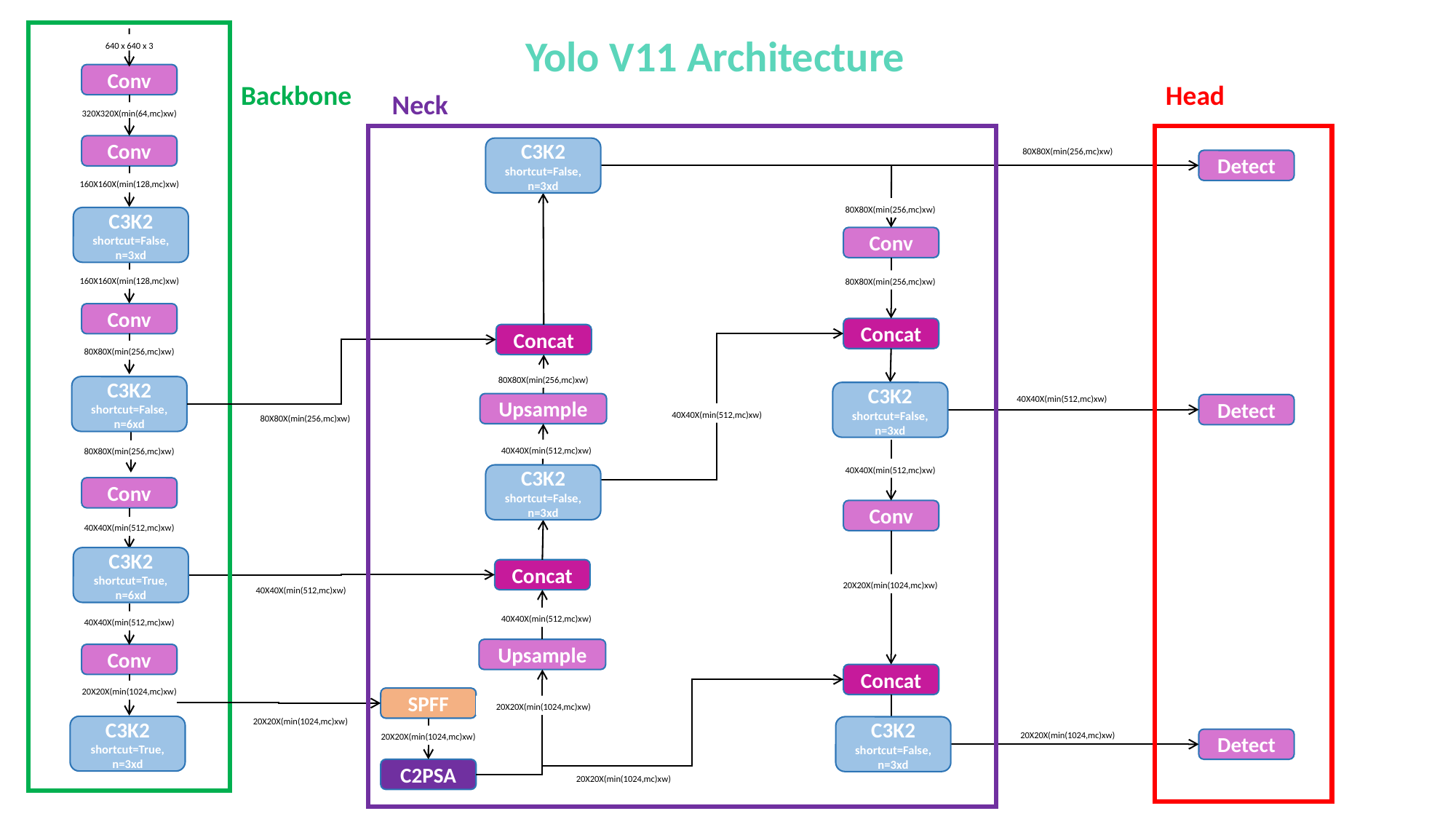

Yolo V11 Architecture
640 x 640 x 3
Conv
Backbone
Head
Neck
320X320X(min(64,mc)xw)

Conv
C3K2
shortcut=False, n=3xd
80X80X(min(256,mc)xw)
Detect
160X160X(min(128,mc)xw)
80X80X(min(256,mc)xw)
C3K2
shortcut=False, n=3xd
Conv
160X160X(min(128,mc)xw)
80X80X(min(256,mc)xw)
Conv
Concat
Concat
80X80X(min(256,mc)xw)
80X80X(min(256,mc)xw)
C3K2
shortcut=False, n=6xd
C3K2
shortcut=False, n=3xd
40X40X(min(512,mc)xw)
Upsample
Detect
40X40X(min(512,mc)xw)
80X80X(min(256,mc)xw)
40X40X(min(512,mc)xw)
80X80X(min(256,mc)xw)
40X40X(min(512,mc)xw)
C3K2
shortcut=False, n=3xd
Conv
Conv
40X40X(min(512,mc)xw)
C3K2
shortcut=True, n=6xd
Concat
20X20X(min(1024,mc)xw)
40X40X(min(512,mc)xw)
40X40X(min(512,mc)xw)
40X40X(min(512,mc)xw)
Upsample
Conv
Concat
20X20X(min(1024,mc)xw)
SPFF
20X20X(min(1024,mc)xw)
20X20X(min(1024,mc)xw)
C3K2
shortcut=True, n=3xd
C3K2
shortcut=False, n=3xd
20X20X(min(1024,mc)xw)
20X20X(min(1024,mc)xw)
Detect
C2PSA
20X20X(min(1024,mc)xw)